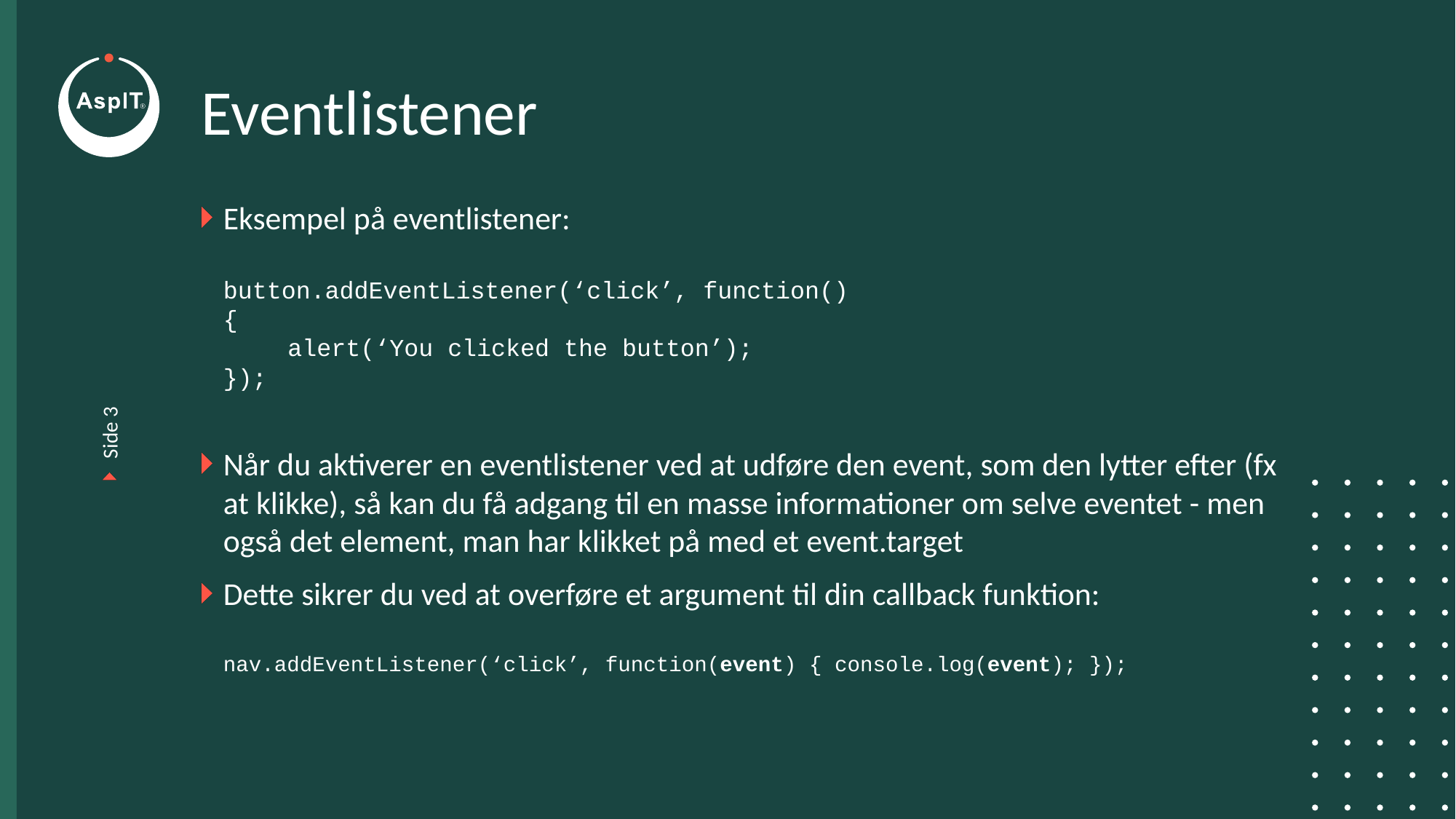

# Eventlistener
Eksempel på eventlistener:
button.addEventListener(‘click’, function()
{
	alert(‘You clicked the button’);
});
Når du aktiverer en eventlistener ved at udføre den event, som den lytter efter (fx at klikke), så kan du få adgang til en masse informationer om selve eventet - men også det element, man har klikket på med et event.target
Dette sikrer du ved at overføre et argument til din callback funktion:
nav.addEventListener(‘click’, function(event) { console.log(event); });
Side 3